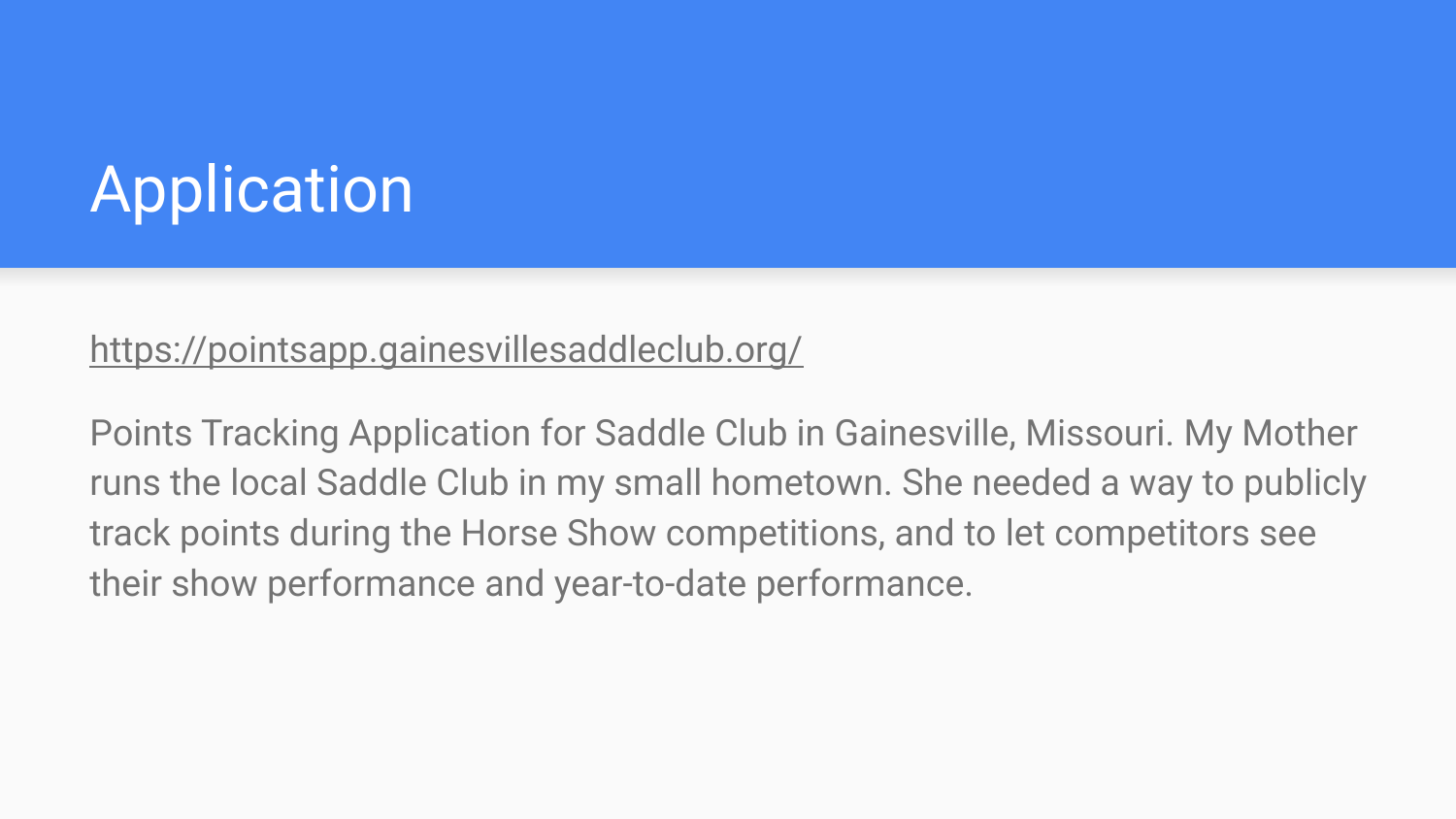

# Application
https://pointsapp.gainesvillesaddleclub.org/
Points Tracking Application for Saddle Club in Gainesville, Missouri. My Mother runs the local Saddle Club in my small hometown. She needed a way to publicly track points during the Horse Show competitions, and to let competitors see their show performance and year-to-date performance.